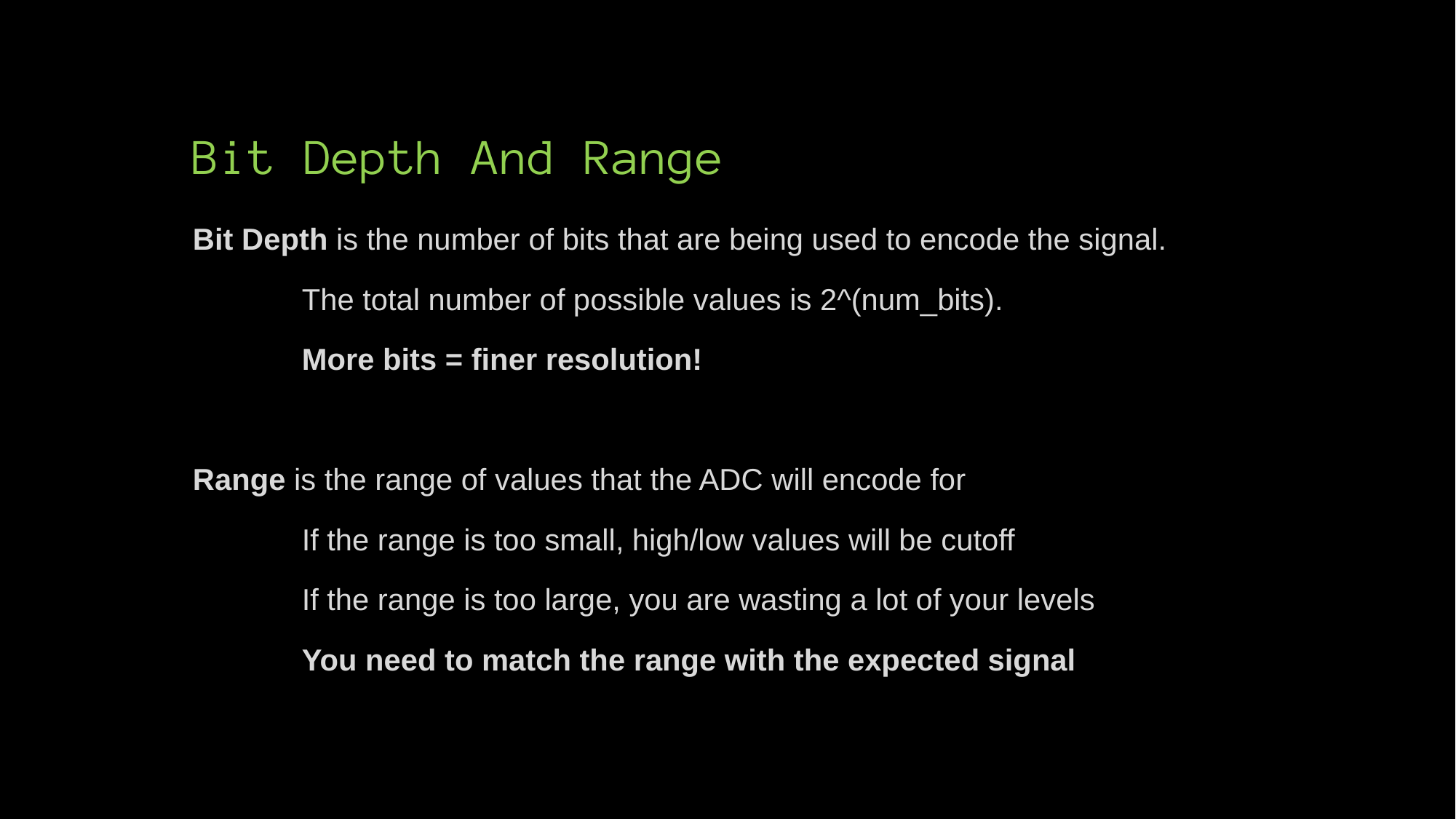

# Bit Depth And Range
Bit Depth is the number of bits that are being used to encode the signal.
	The total number of possible values is 2^(num_bits).
	More bits = finer resolution!

Range is the range of values that the ADC will encode for
	If the range is too small, high/low values will be cutoff
	If the range is too large, you are wasting a lot of your levels
	You need to match the range with the expected signal